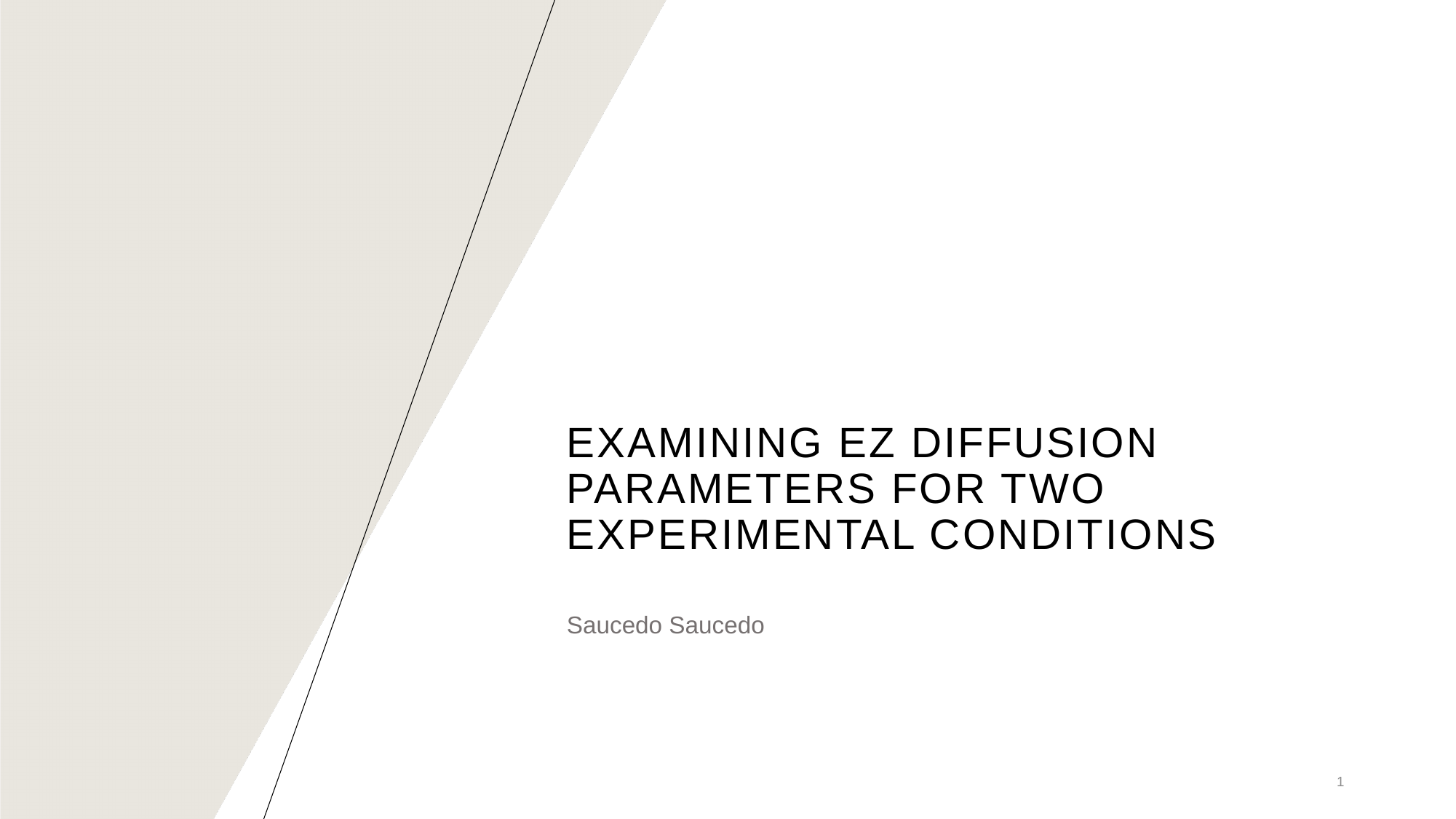

# Examining ez diffusion parameters for two experimental conditions
Saucedo Saucedo
1